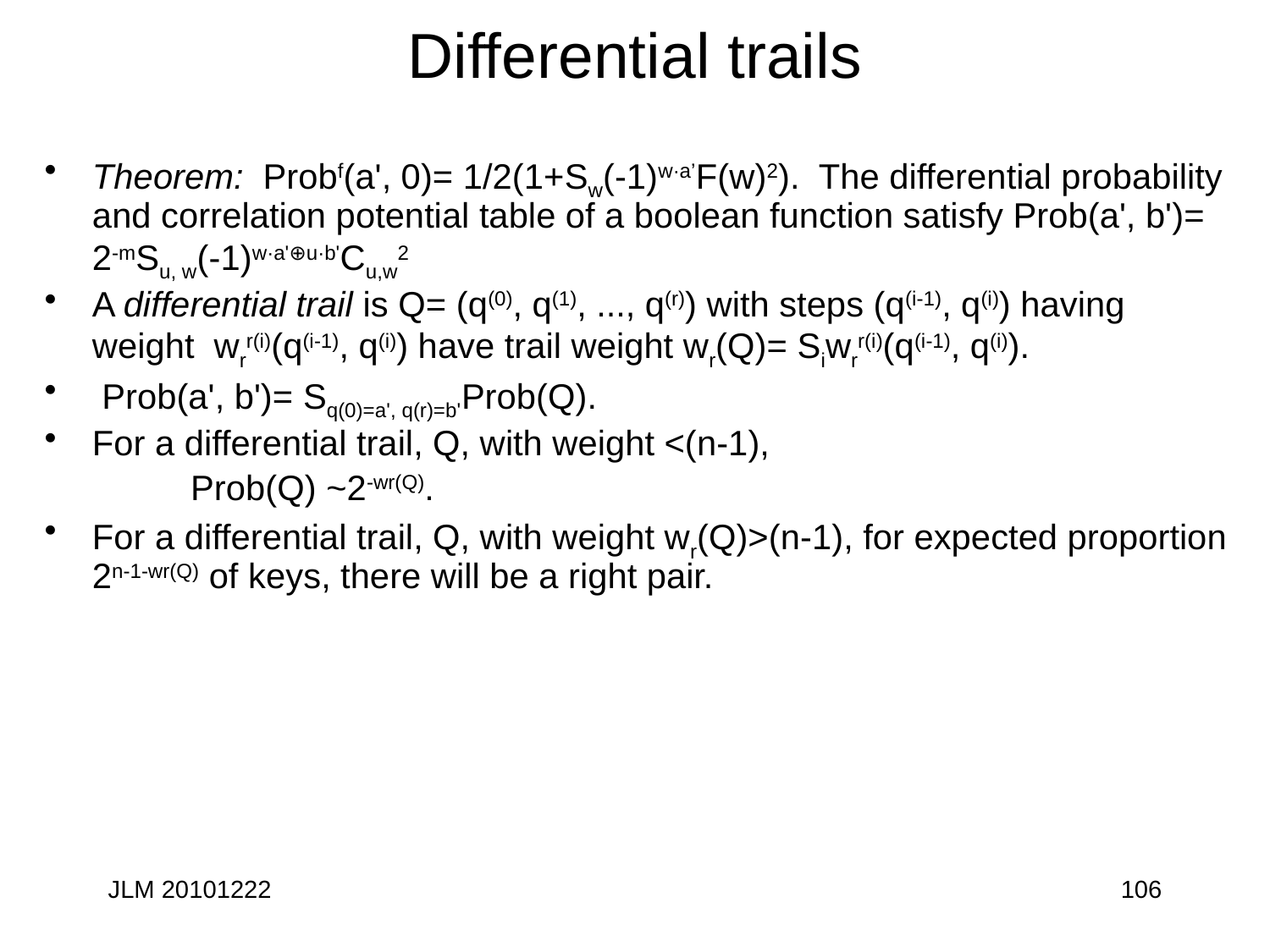

# Differential trails
Theorem:  Probf(a', 0)= 1/2(1+Sw(-1)w·a’F(w)2).  The differential probability and correlation potential table of a boolean function satisfy Prob(a', b')= 2-mSu, w(-1)w·a'⊕u·b'Cu,w2
A differential trail is Q= (q(0), q(1), ..., q(r)) with steps (q(i-1), q(i)) having weight  wrr(i)(q(i-1), q(i)) have trail weight wr(Q)= Siwrr(i)(q(i-1), q(i)).
 Prob(a', b')= Sq(0)=a', q(r)=b'Prob(Q).
For a differential trail, Q, with weight <(n-1),
               Prob(Q) ~2-wr(Q).
For a differential trail, Q, with weight wr(Q)>(n-1), for expected proportion 2n-1-wr(Q) of keys, there will be a right pair.
JLM 20101222
106